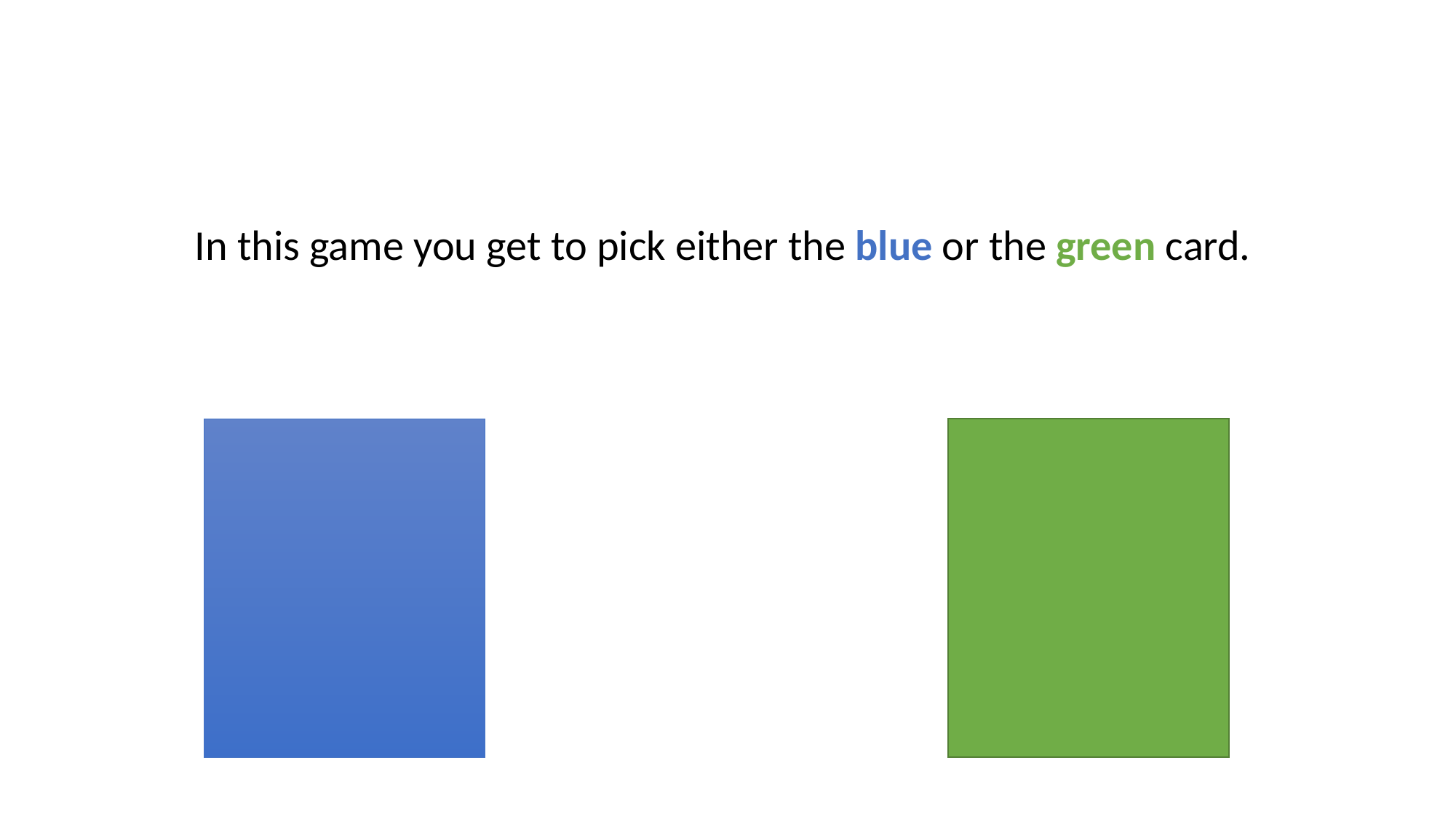

In this game you get to pick either the blue or the green card.